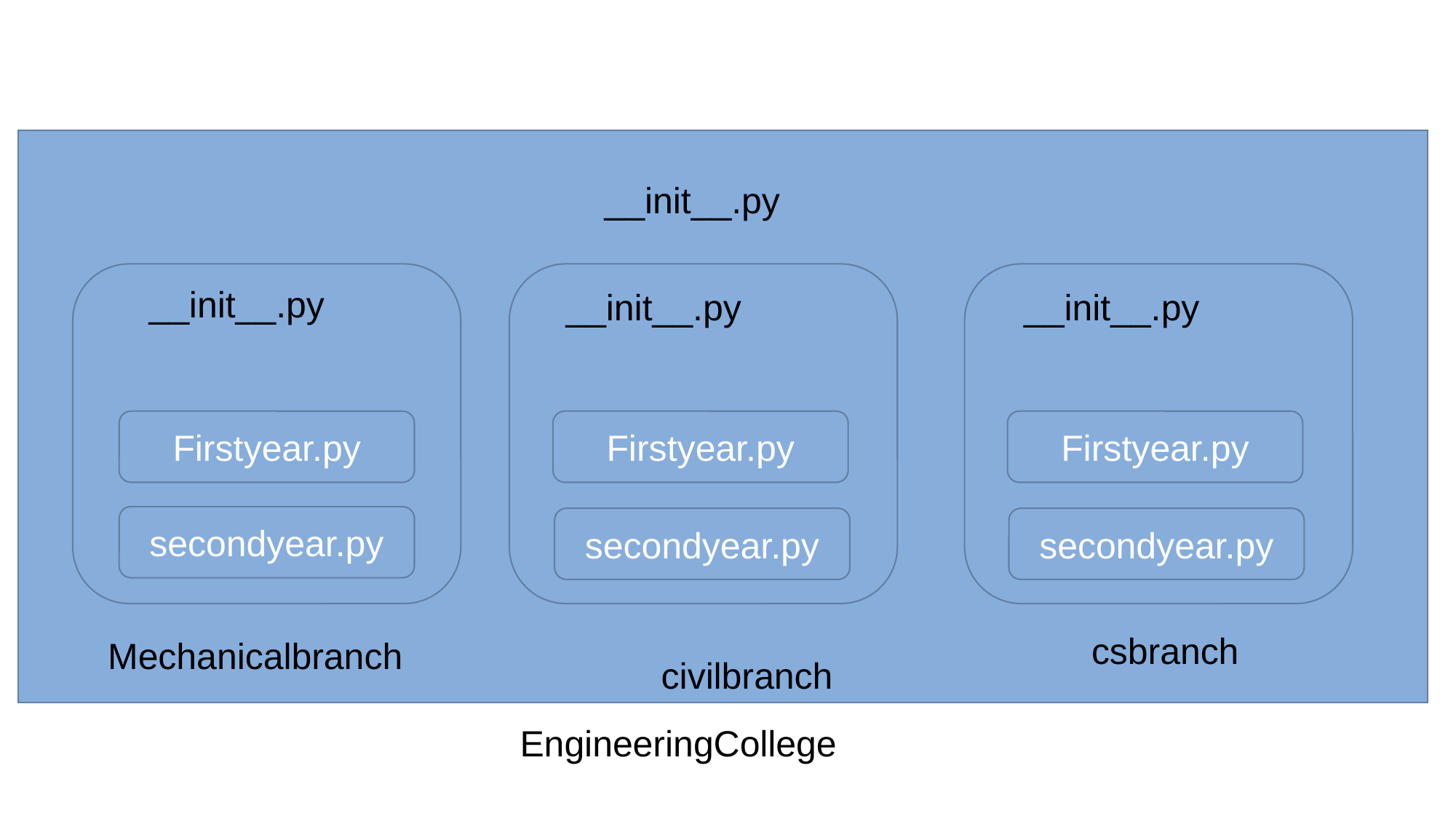

__init__.py

__init__.py
__init__.py
__init__.py
Firstyear.py
Firstyear.py
Firstyear.py
secondyear.py
secondyear.py
secondyear.py
         csbranch
Mechanicalbranch
         civilbranch
EngineeringCollege